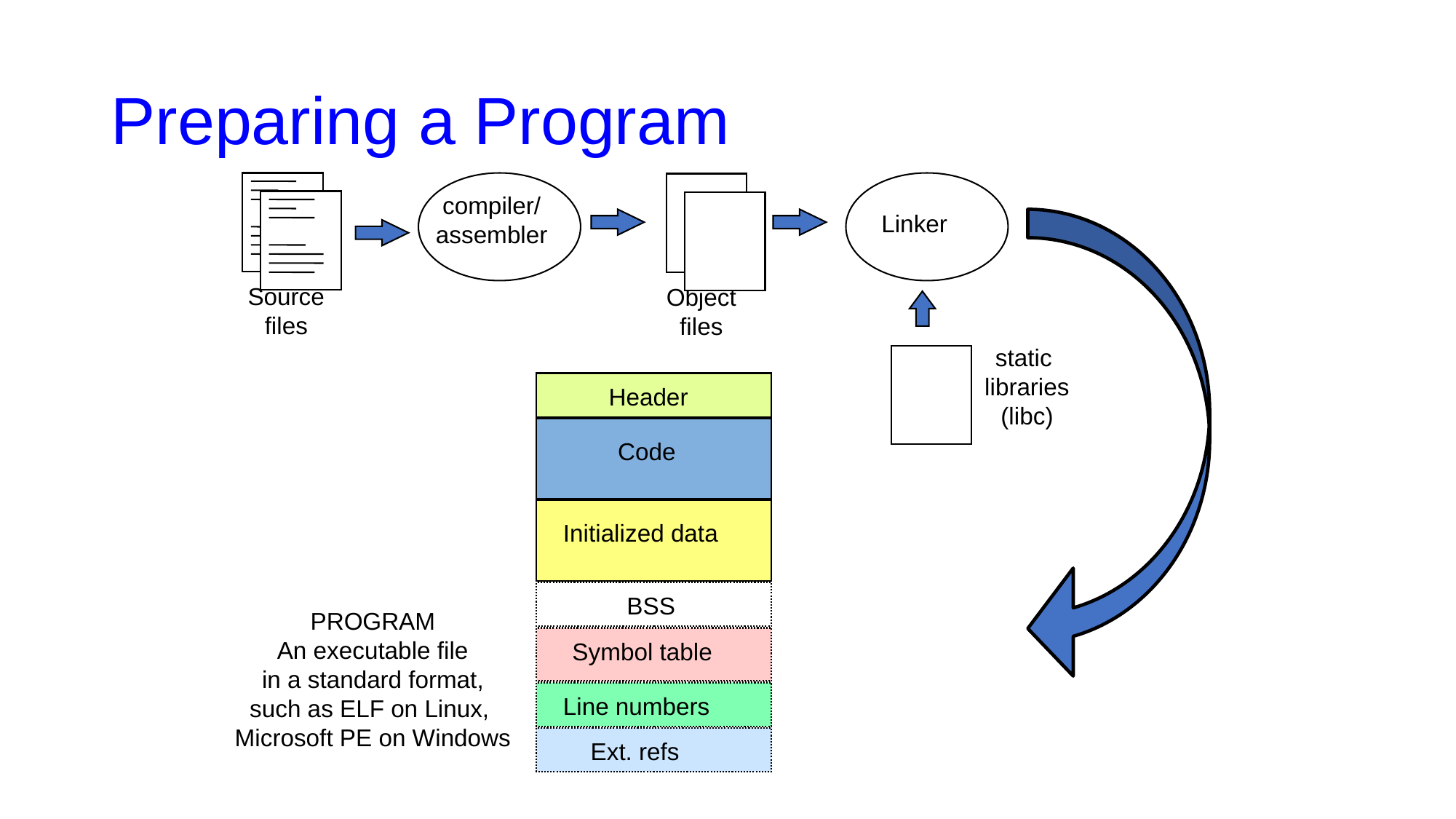

# Preparing a Program

compiler/
assembler

Linker

Source
files
Object
files

static
libraries
(libc)

Header

Code

Initialized data

BSS

Symbol table

Line numbers

Ext. refs
PROGRAM
An executable file
in a standard format,
such as ELF on Linux,
Microsoft PE on Windows